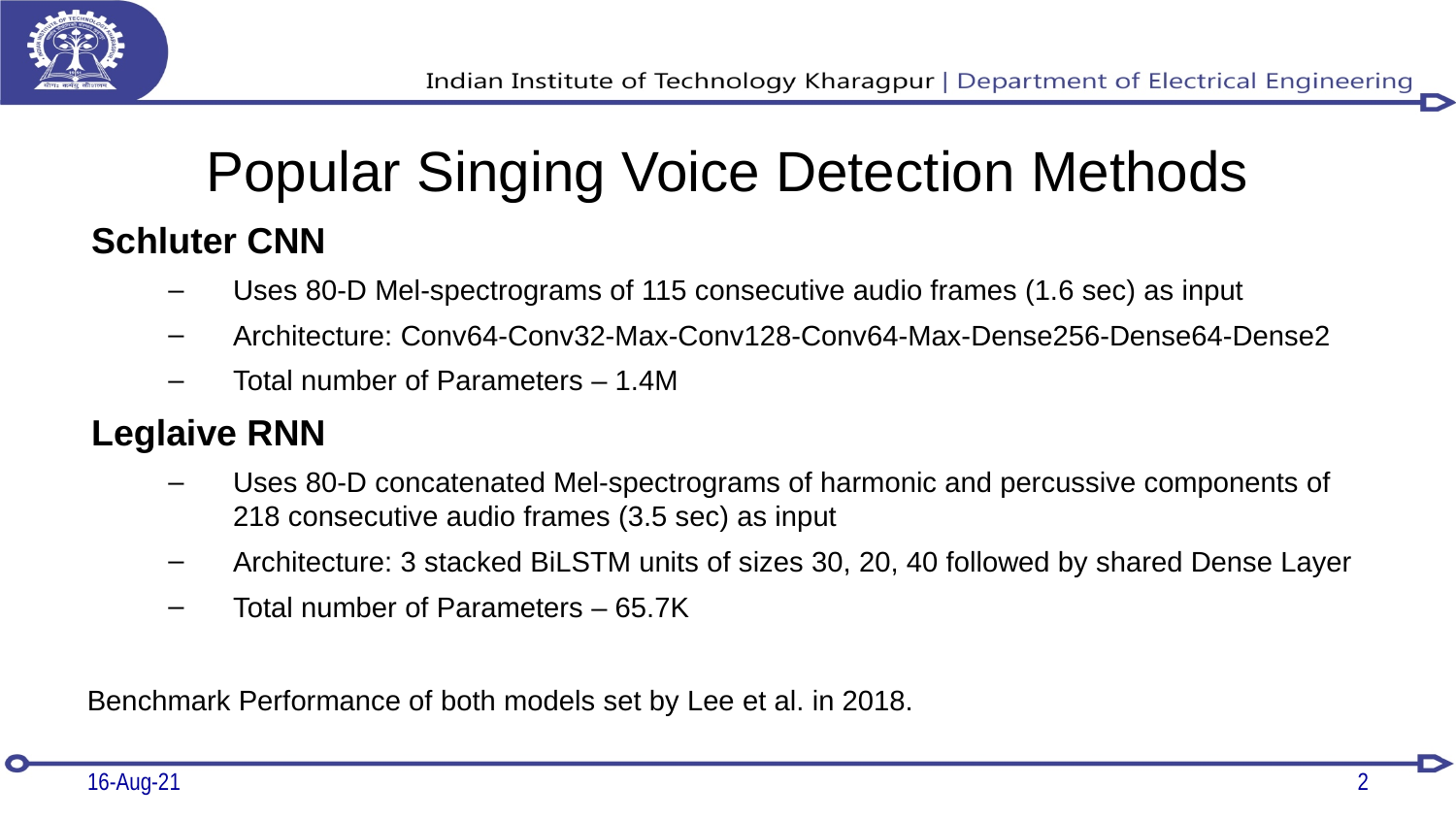

# Popular Singing Voice Detection Methods
Schluter CNN
Uses 80-D Mel-spectrograms of 115 consecutive audio frames (1.6 sec) as input
Architecture: Conv64-Conv32-Max-Conv128-Conv64-Max-Dense256-Dense64-Dense2
Total number of Parameters – 1.4M
Leglaive RNN
Uses 80-D concatenated Mel-spectrograms of harmonic and percussive components of 218 consecutive audio frames (3.5 sec) as input
Architecture: 3 stacked BiLSTM units of sizes 30, 20, 40 followed by shared Dense Layer
Total number of Parameters – 65.7K

Benchmark Performance of both models set by Lee et al. in 2018.

16-Aug-21
2